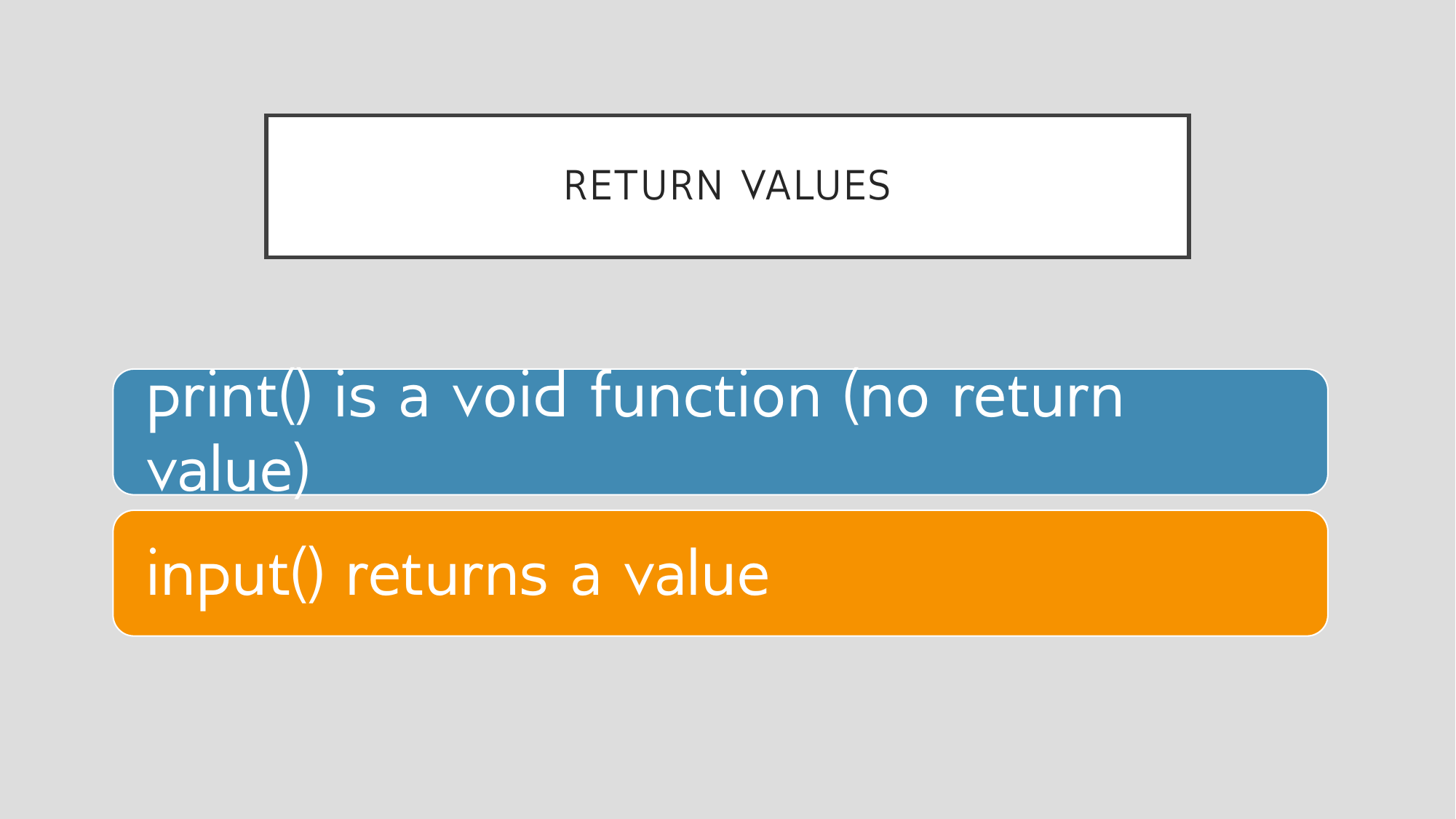

# Return Values
print() is a void function (no return value)
input() returns a value